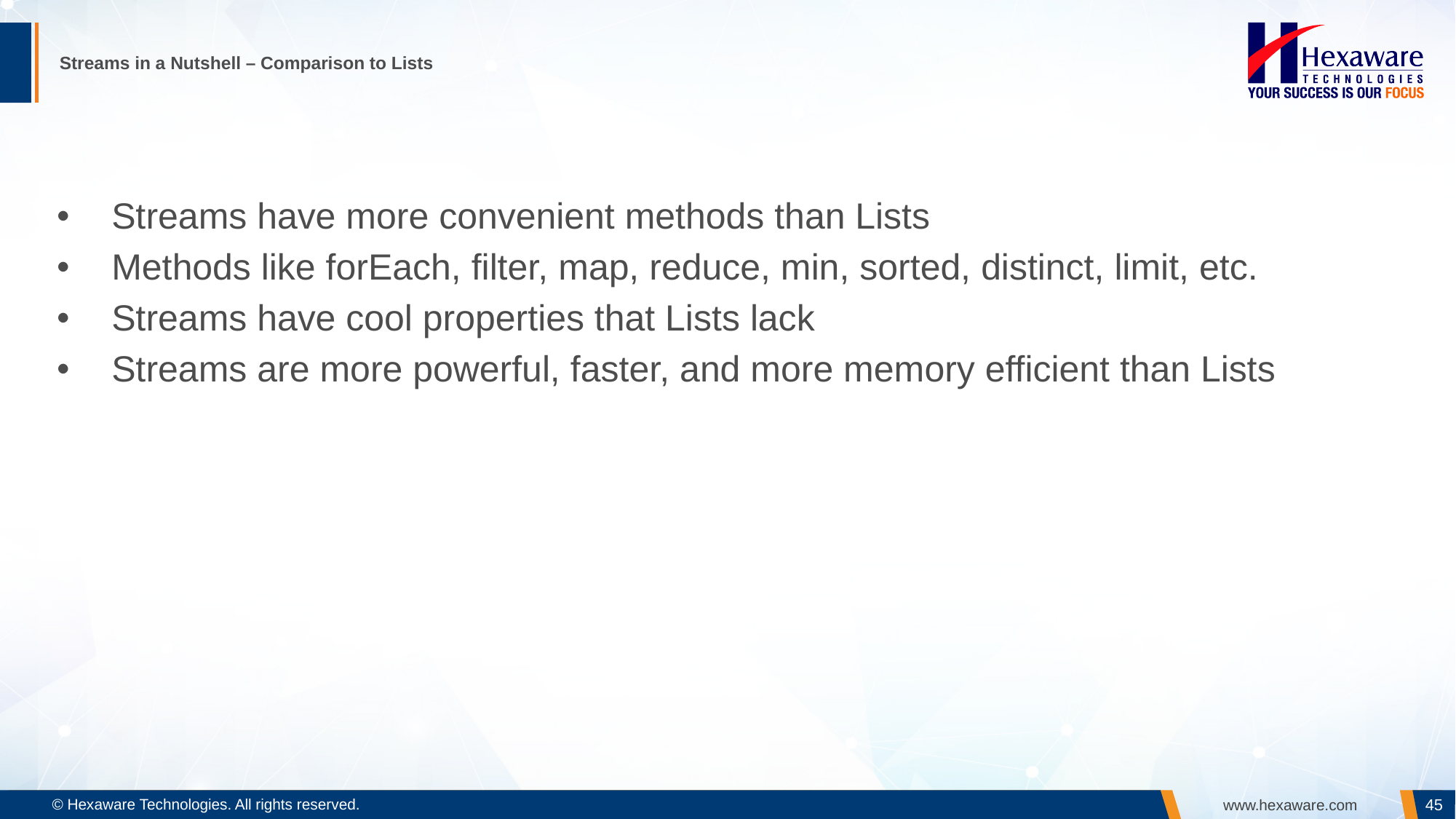

# Streams in a Nutshell – Comparison to Lists
Streams have more convenient methods than Lists
Methods like forEach, filter, map, reduce, min, sorted, distinct, limit, etc.
Streams have cool properties that Lists lack
Streams are more powerful, faster, and more memory efficient than Lists